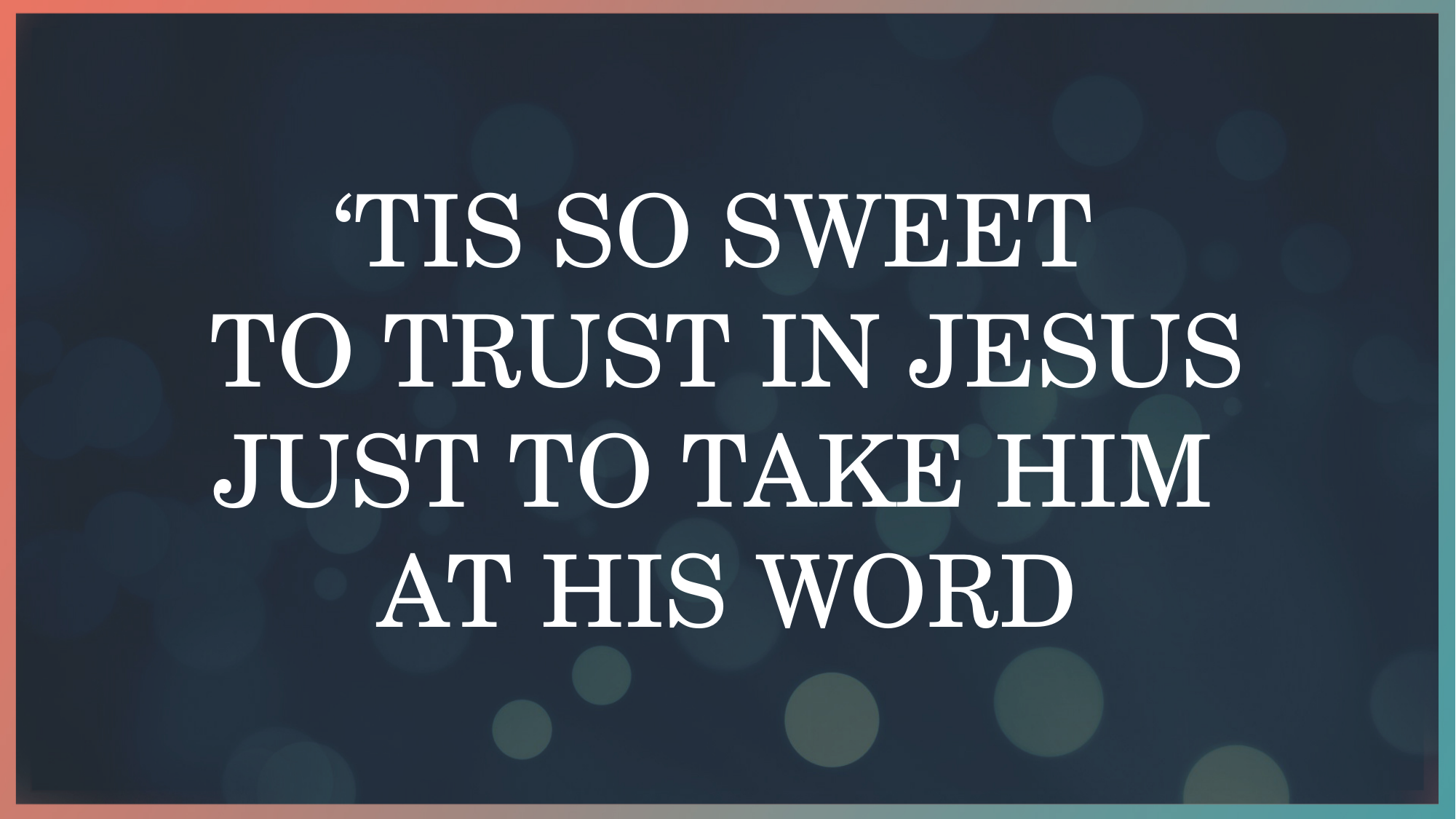

‘TIS SO SWEET
TO TRUST IN JESUS
JUST TO TAKE HIM
AT HIS WORD